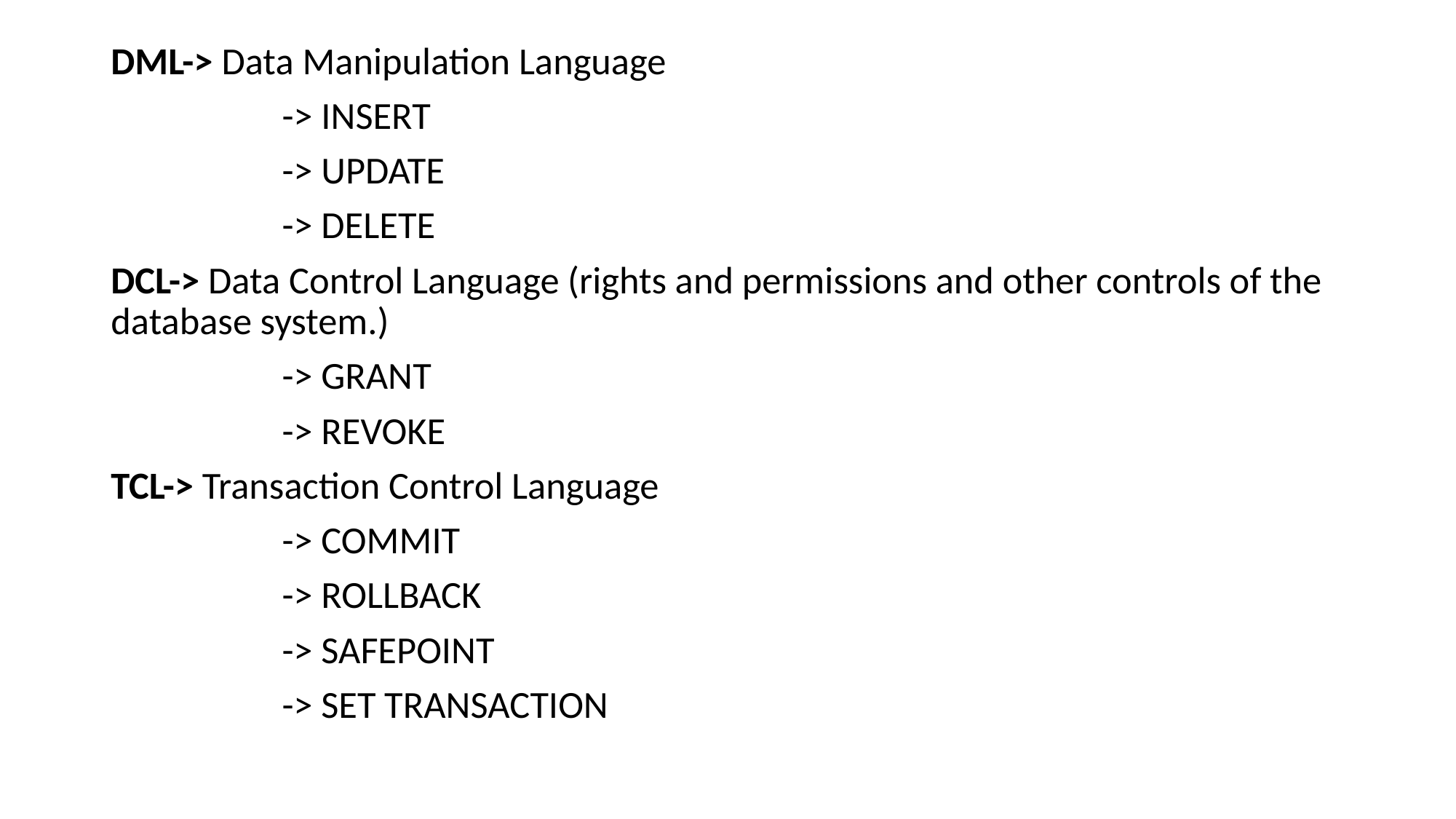

DML-> Data Manipulation Language
                    -> INSERT
                    -> UPDATE
                    -> DELETE
DCL-> Data Control Language (rights and permissions and other controls of the database system.)
                    -> GRANT
                    -> REVOKE
TCL-> Transaction Control Language
                    -> COMMIT
                    -> ROLLBACK
                    -> SAFEPOINT
                    -> SET TRANSACTION